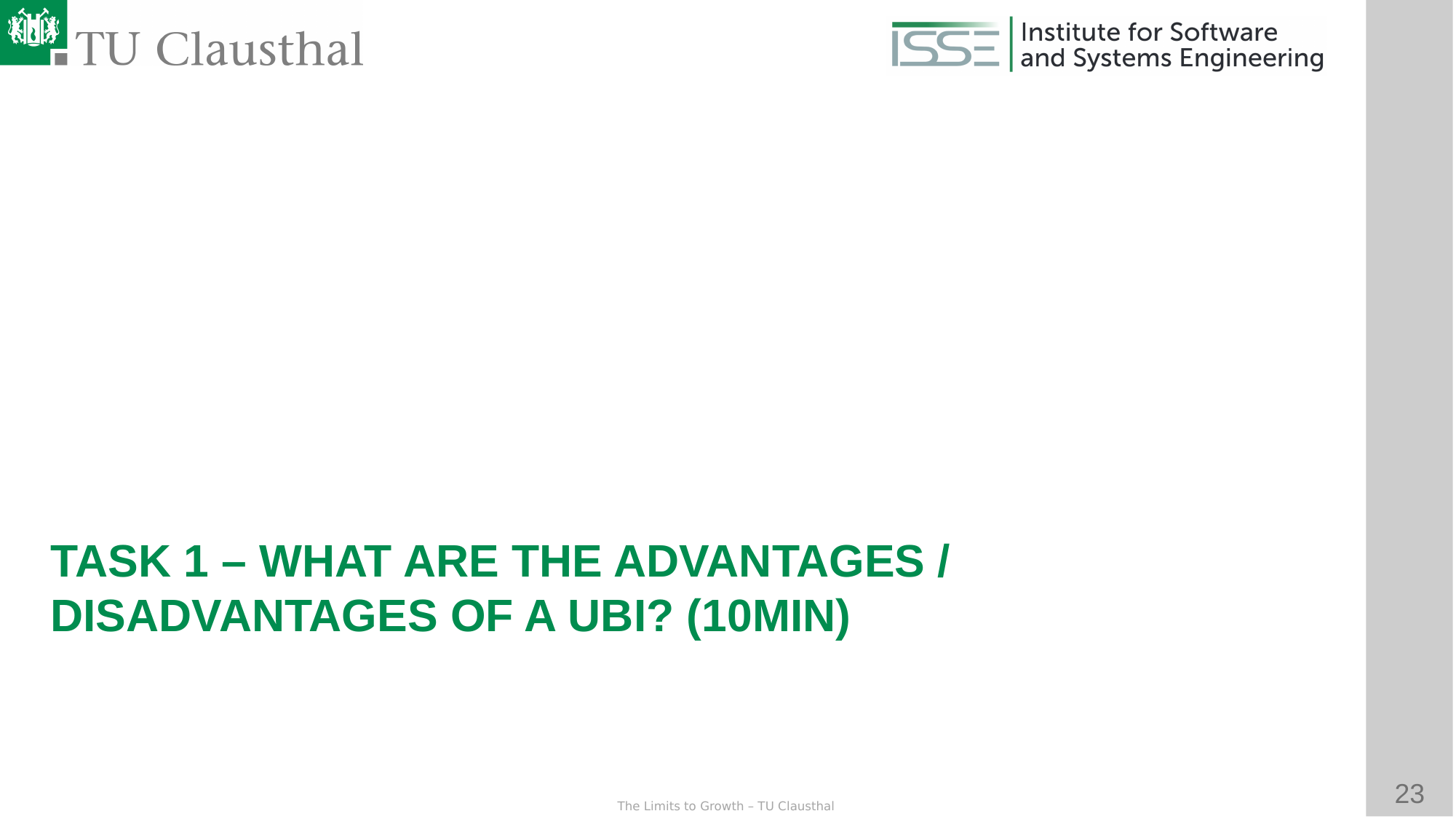

Task 1 – what are the Advantages / Disadvantages of A UBI? (10min)